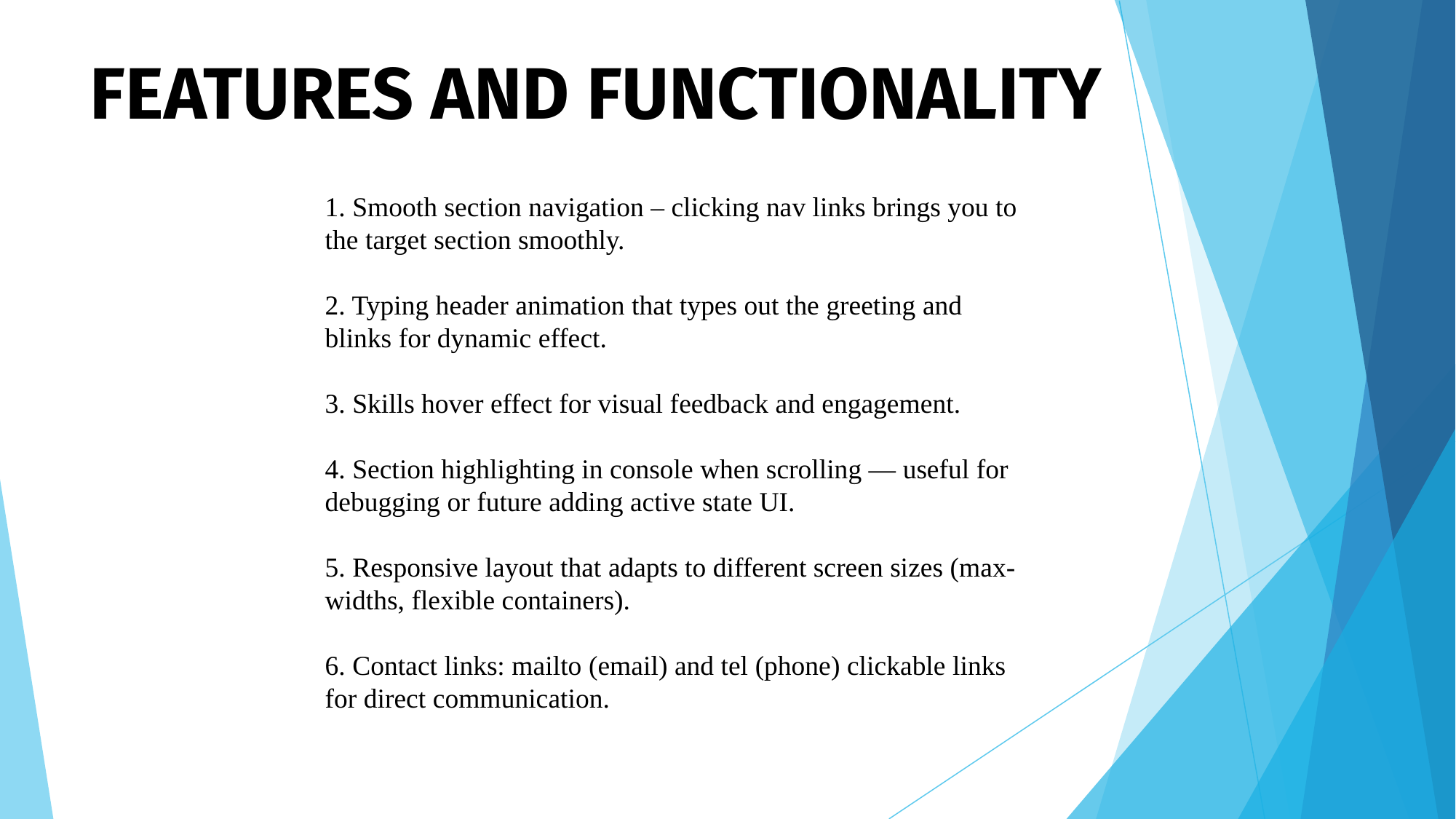

# FEATURES AND FUNCTIONALITY
1. Smooth section navigation – clicking nav links brings you to the target section smoothly.

2. Typing header animation that types out the greeting and blinks for dynamic effect.

3. Skills hover effect for visual feedback and engagement.

4. Section highlighting in console when scrolling — useful for debugging or future adding active state UI.

5. Responsive layout that adapts to different screen sizes (max-widths, flexible containers).

6. Contact links: mailto (email) and tel (phone) clickable links for direct communication.